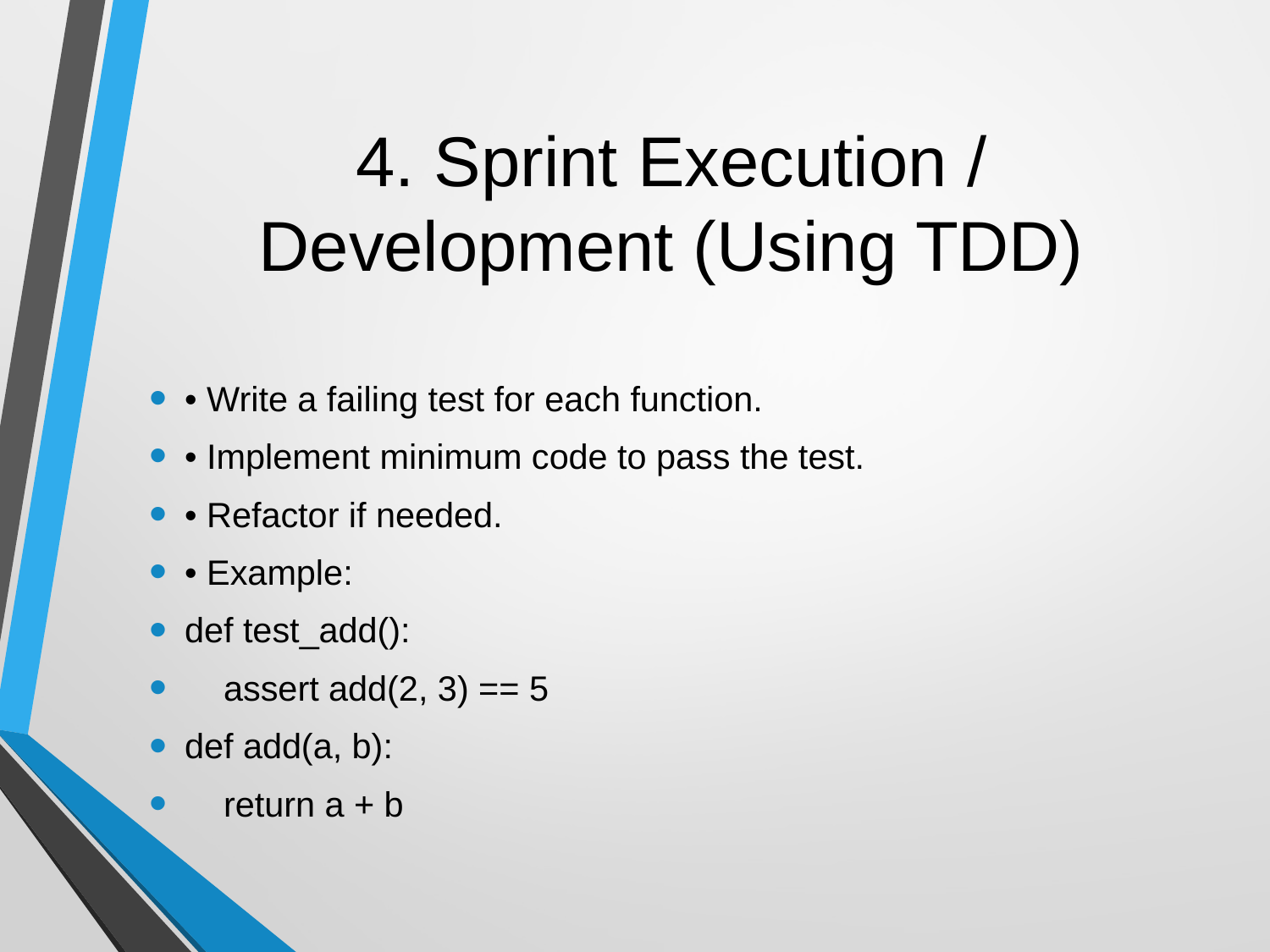

# 4. Sprint Execution / Development (Using TDD)
• Write a failing test for each function.
• Implement minimum code to pass the test.
• Refactor if needed.
• Example:
def test_add():
    assert add(2, 3) == 5
def add(a, b):
    return a + b